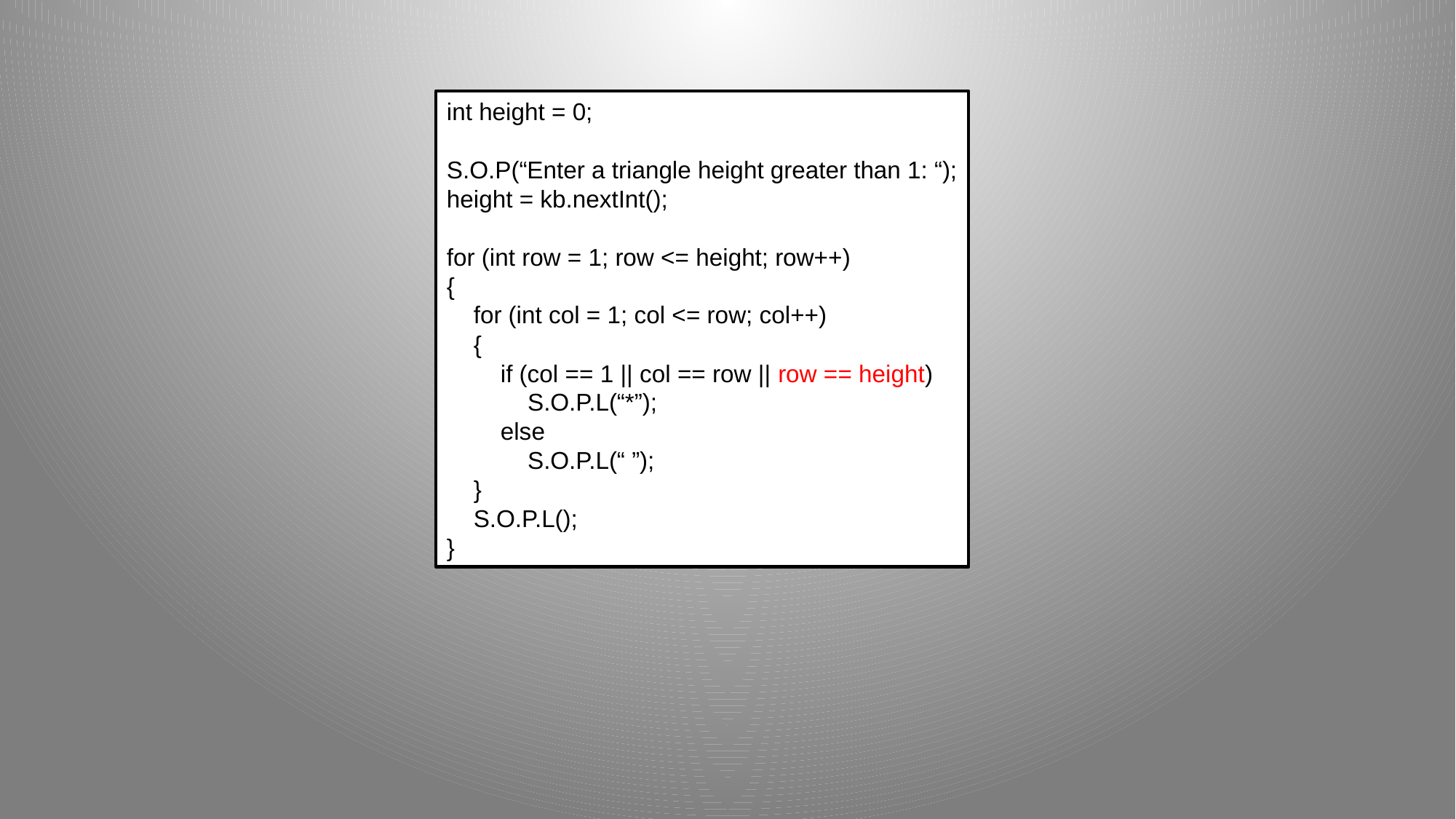

int height = 0;

S.O.P(“Enter a triangle height greater than 1: “);
height = kb.nextInt();

for (int row = 1; row <= height; row++)
{
    for (int col = 1; col <= row; col++)
    {
        if (col == 1 || col == row || row == height)
            S.O.P.L(“*”);
        else
            S.O.P.L(“ ”);
    }
    S.O.P.L();
}